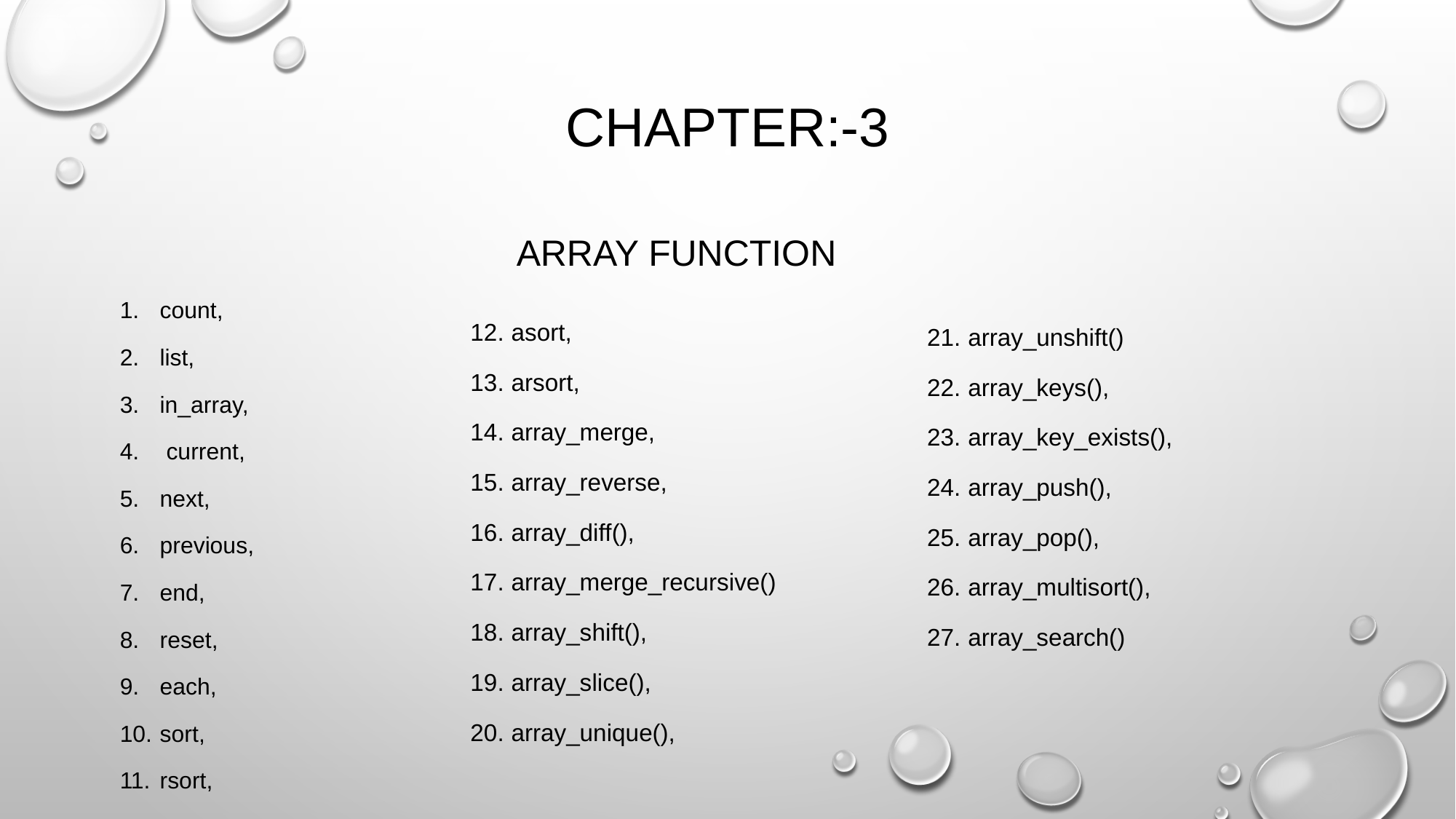

# Chapter:-3
Array function
count,
list,
in_array,
 current,
next,
previous,
end,
reset,
each,
sort,
rsort,

asort,
arsort,
array_merge,
array_reverse,
array_diff(),
array_merge_recursive()
array_shift(),
array_slice(),
array_unique(),

array_unshift()
array_keys(),
array_key_exists(),
array_push(),
array_pop(),
array_multisort(),
array_search()